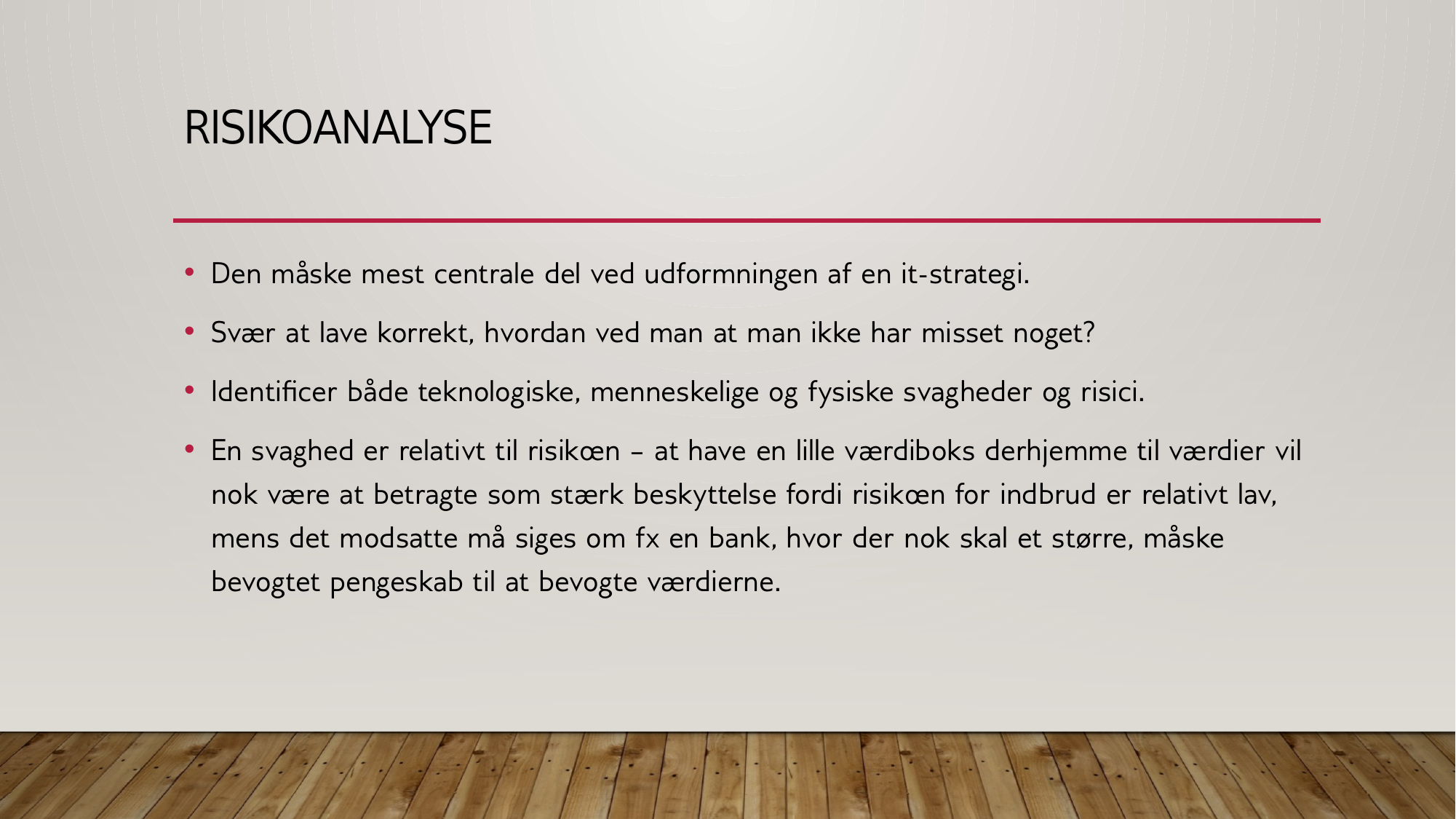

# risikoanalyse
Den måske mest centrale del ved udformningen af en it-strategi.
Svær at lave korrekt, hvordan ved man at man ikke har misset noget?
Identificer både teknologiske, menneskelige og fysiske svagheder og risici.
En svaghed er relativt til risikoen – at have en lille værdiboks derhjemme til værdier vil nok være at betragte som stærk beskyttelse fordi risikoen for indbrud er relativt lav, mens det modsatte må siges om fx en bank, hvor der nok skal et større, måske bevogtet pengeskab til at bevogte værdierne.